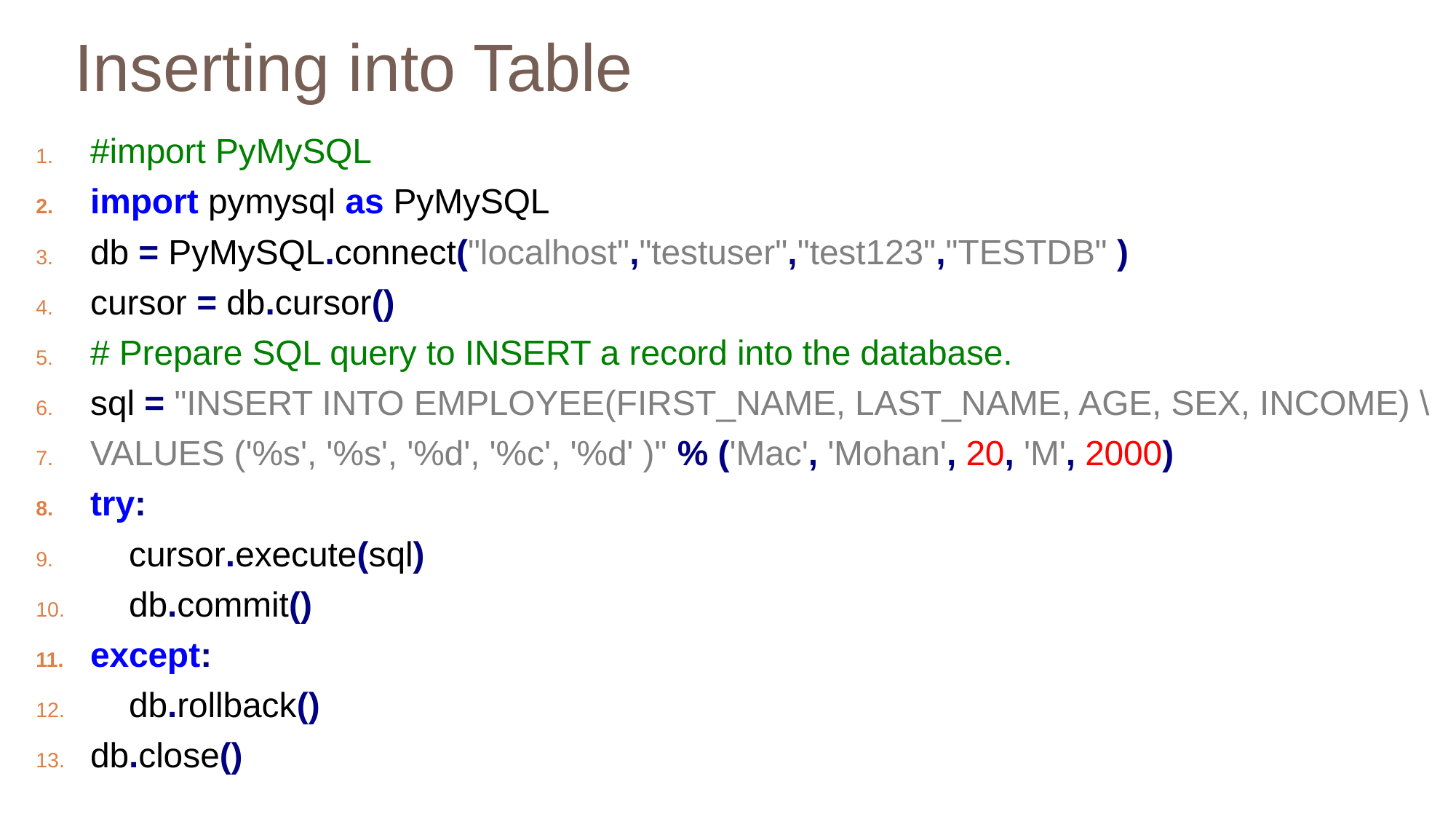

Inserting into Table
#import PyMySQL
import pymysql as PyMySQL
db = PyMySQL.connect("localhost","testuser","test123","TESTDB" )
cursor = db.cursor()
# Prepare SQL query to INSERT a record into the database.
sql = "INSERT INTO EMPLOYEE(FIRST_NAME, LAST_NAME, AGE, SEX, INCOME) \
VALUES ('%s', '%s', '%d', '%c', '%d' )" % ('Mac', 'Mohan', 20, 'M', 2000)
try:
    cursor.execute(sql)
    db.commit()
except:
    db.rollback()
db.close()